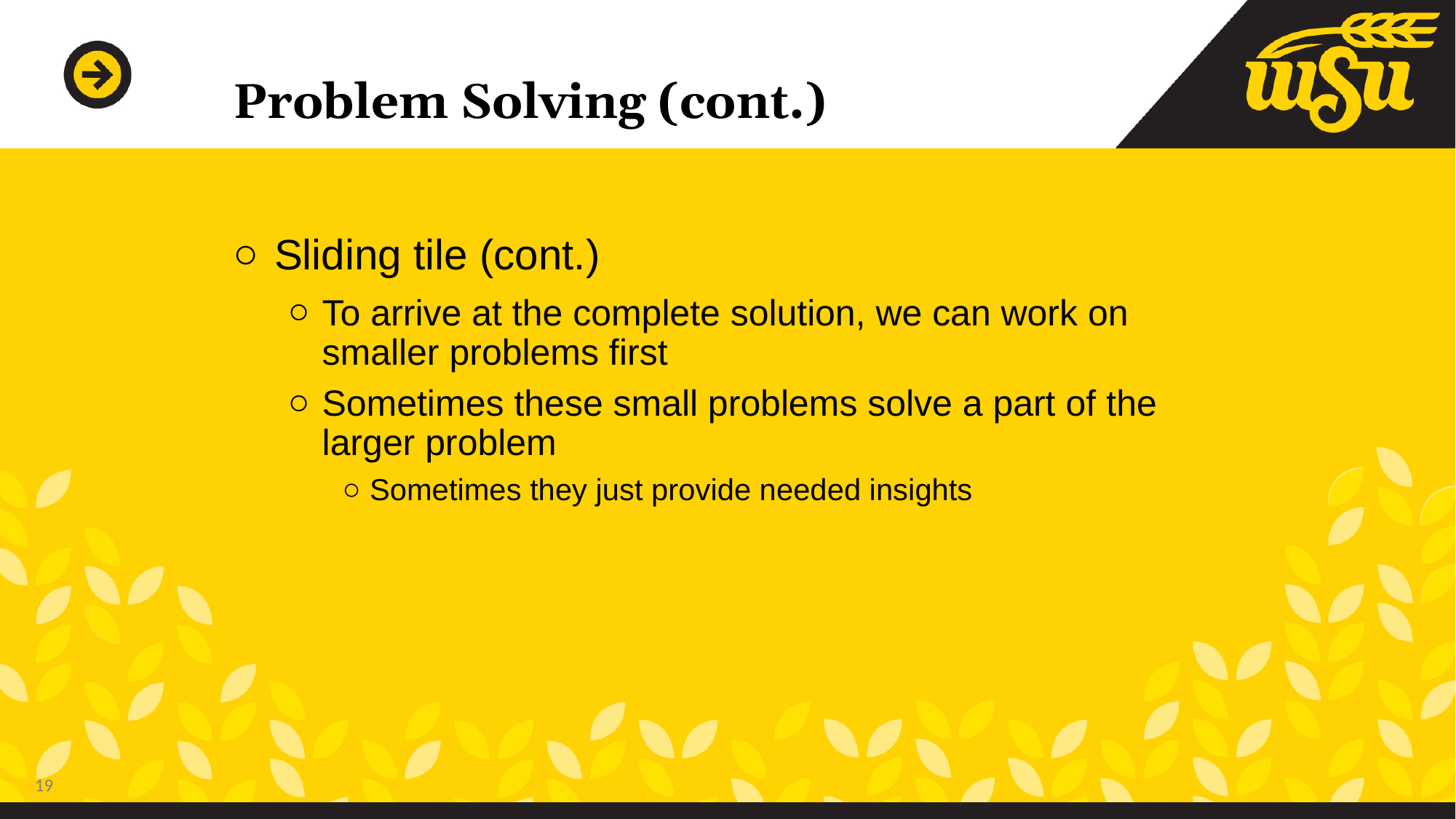

# Problem Solving (cont.)
Sliding tile (cont.)
To arrive at the complete solution, we can work on smaller problems first
Sometimes these small problems solve a part of the larger problem
Sometimes they just provide needed insights